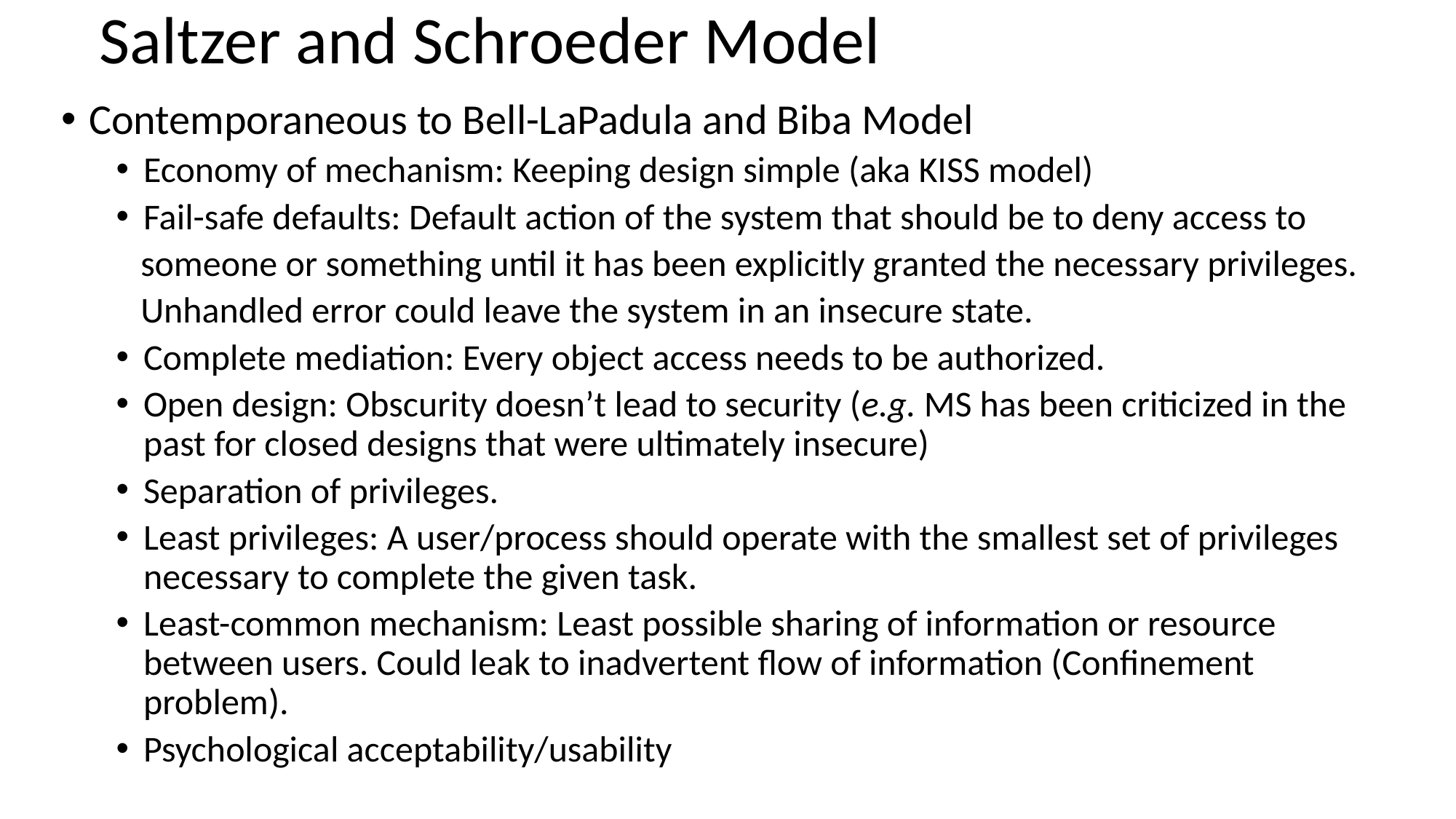

# Saltzer and Schroeder Model
Contemporaneous to Bell-LaPadula and Biba Model
Economy of mechanism: Keeping design simple (aka KISS model)
Fail-safe defaults: Default action of the system that should be to deny access to
   someone or something until it has been explicitly granted the necessary privileges.
   Unhandled error could leave the system in an insecure state.
Complete mediation: Every object access needs to be authorized.
Open design: Obscurity doesn’t lead to security (e.g. MS has been criticized in the past for closed designs that were ultimately insecure)
Separation of privileges.
Least privileges: A user/process should operate with the smallest set of privileges necessary to complete the given task.
Least-common mechanism: Least possible sharing of information or resource between users. Could leak to inadvertent flow of information (Confinement problem).
Psychological acceptability/usability